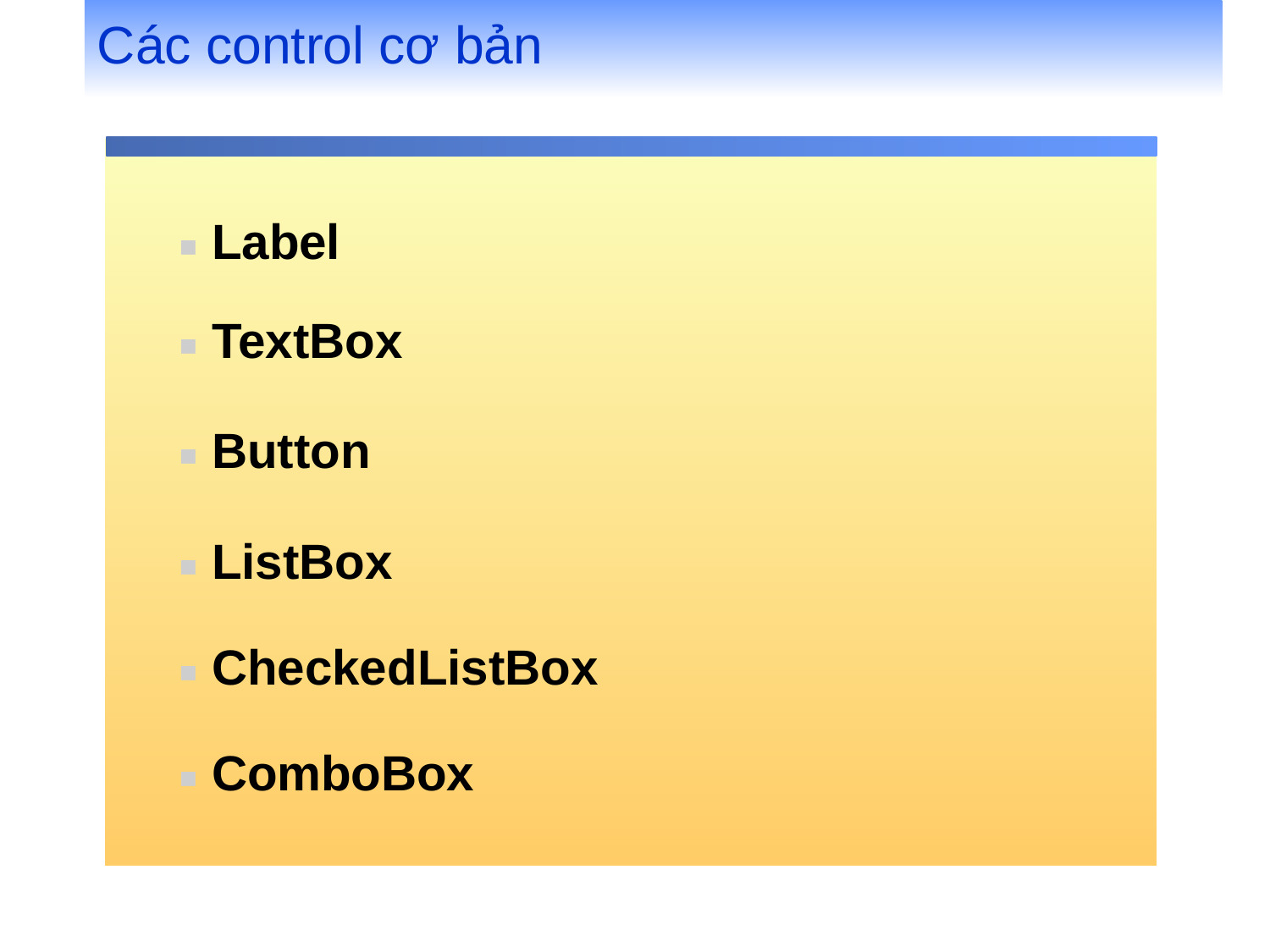

# Các control cơ bản
 Label
 TextBox

 Button
 ListBox
 CheckedListBox
 ComboBox